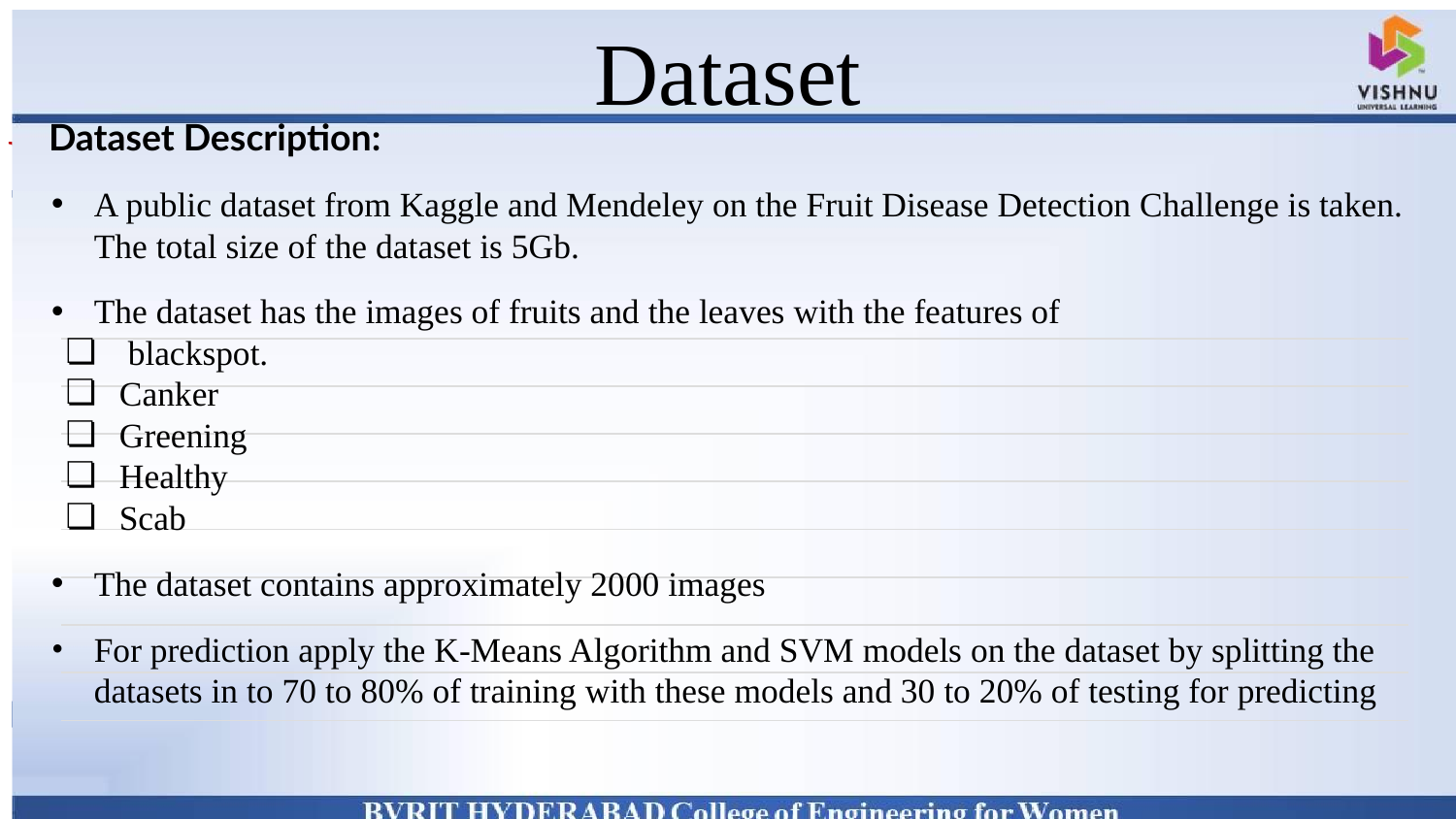

# Dataset
Dataset Description:
A public dataset from Kaggle and Mendeley on the Fruit Disease Detection Challenge is taken. The total size of the dataset is 5Gb.
The dataset has the images of fruits and the leaves with the features of
 blackspot.
Canker
Greening
Healthy
Scab
The dataset contains approximately 2000 images
For prediction apply the K-Means Algorithm and SVM models on the dataset by splitting the datasets in to 70 to 80% of training with these models and 30 to 20% of testing for predicting

Why Should I Study this course?

Examples

BVRIT HYDERABAD College of Engineering for Women